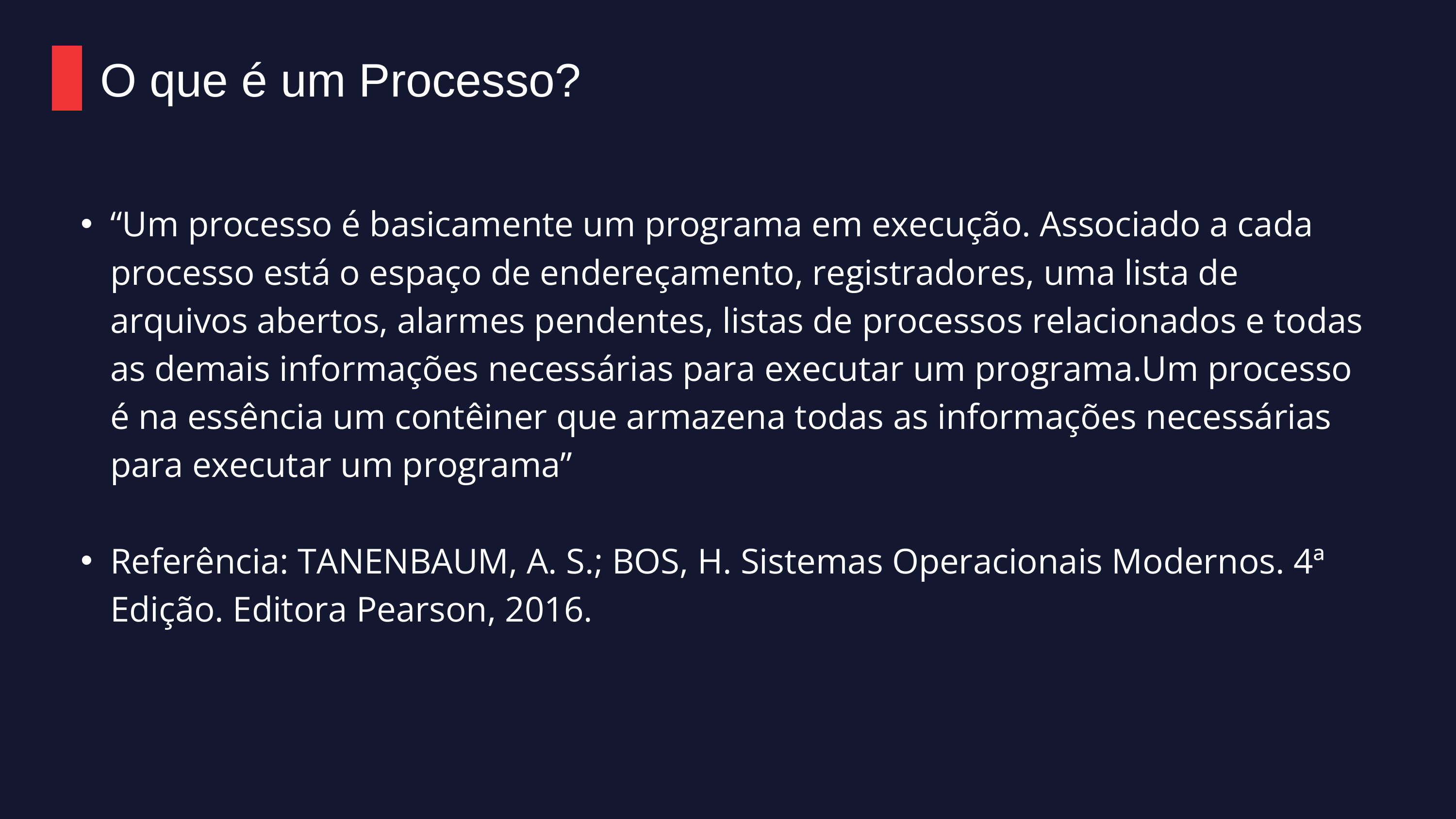

O que é um Processo?
“Um processo é basicamente um programa em execução. Associado a cada processo está o espaço de endereçamento, registradores, uma lista de arquivos abertos, alarmes pendentes, listas de processos relacionados e todas as demais informações necessárias para executar um programa.Um processo é na essência um contêiner que armazena todas as informações necessárias para executar um programa”

Referência: TANENBAUM, A. S.; BOS, H. Sistemas Operacionais Modernos. 4ª Edição. Editora Pearson, 2016.